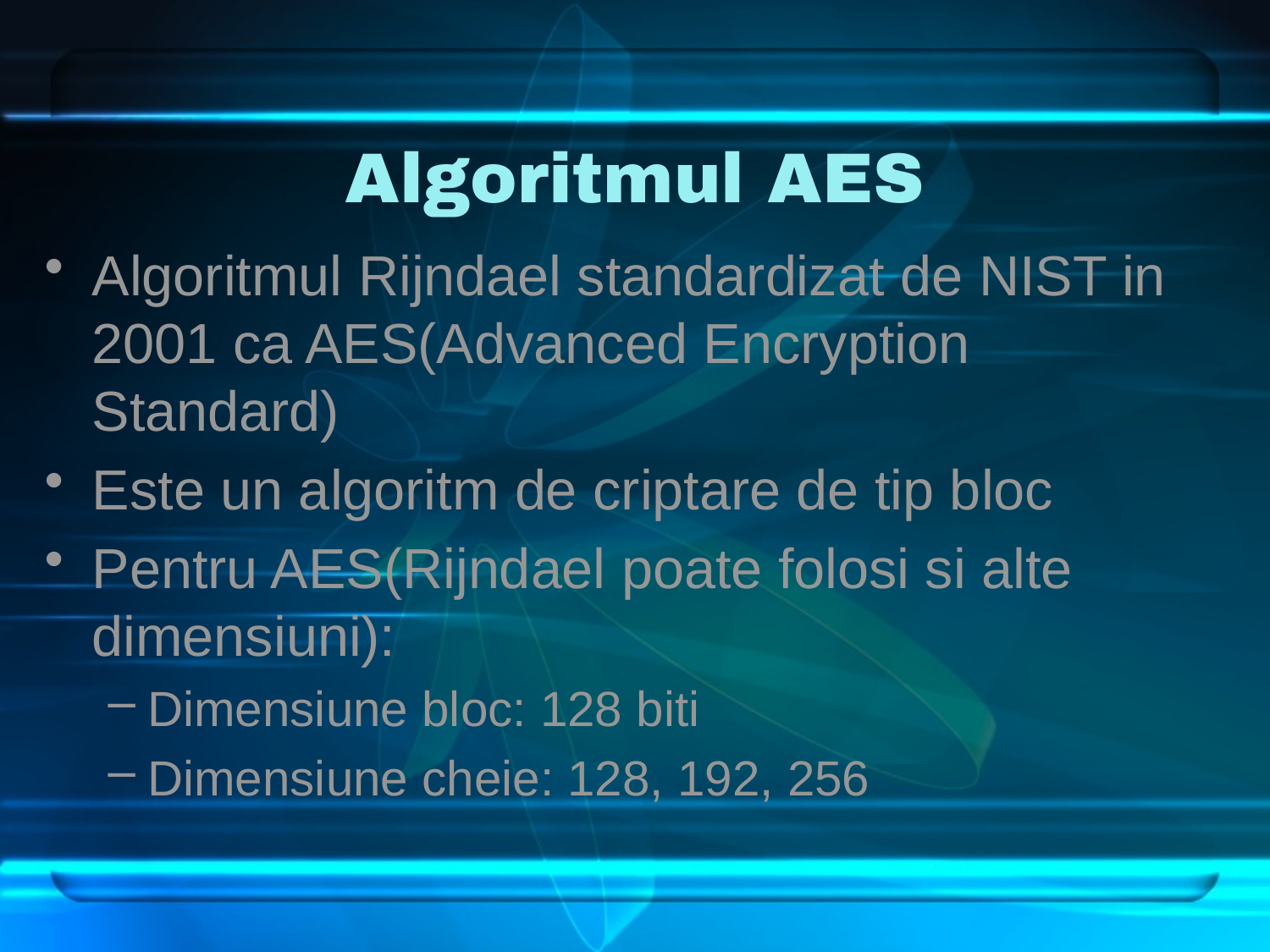

# Algoritmul AES
Algoritmul Rijndael standardizat de NIST in 2001 ca AES(Advanced Encryption Standard)
Este un algoritm de criptare de tip bloc
Pentru AES(Rijndael poate folosi si alte dimensiuni):
Dimensiune bloc: 128 biti
Dimensiune cheie: 128, 192, 256